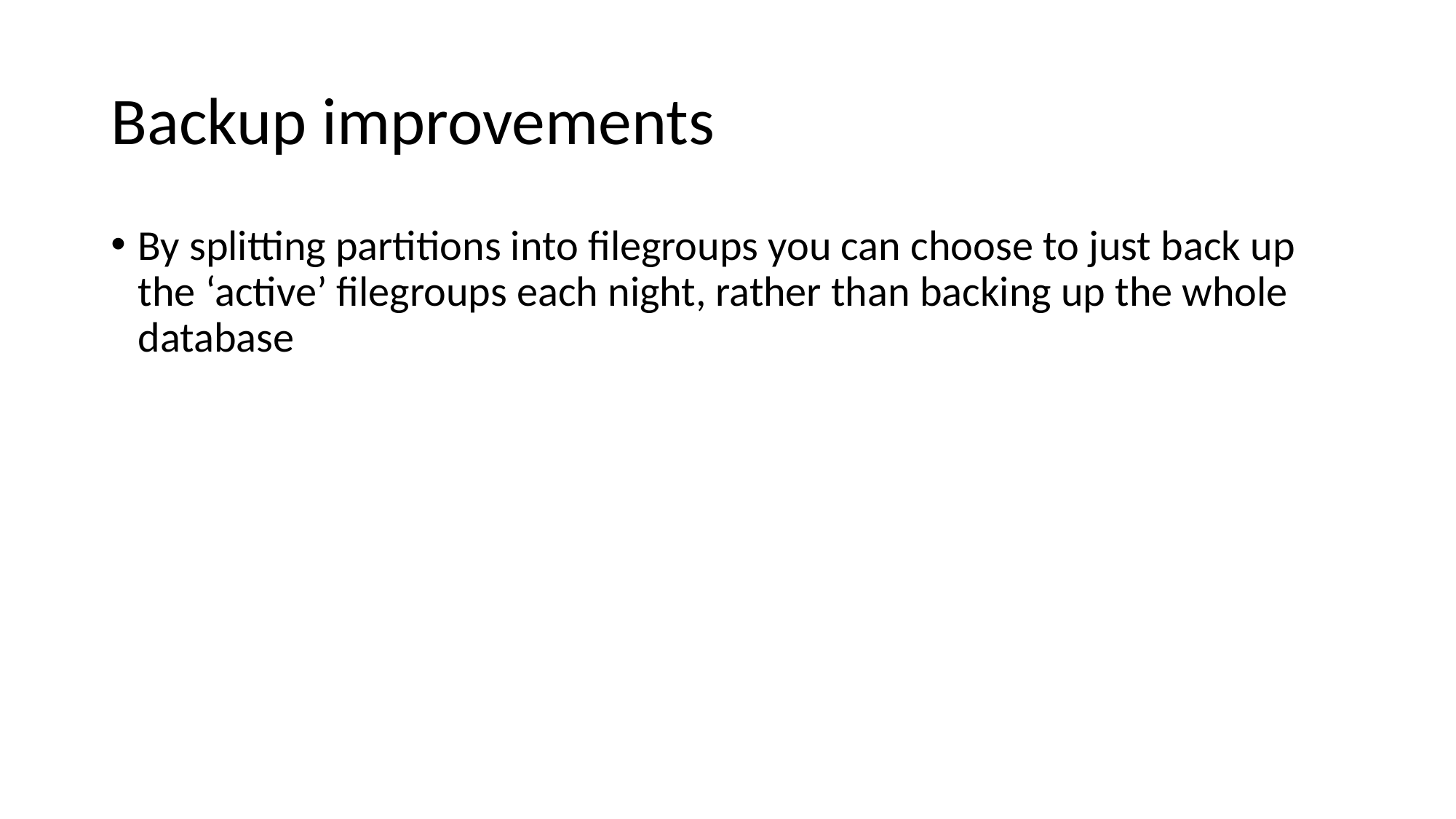

# Backup improvements
By splitting partitions into filegroups you can choose to just back up the ‘active’ filegroups each night, rather than backing up the whole database